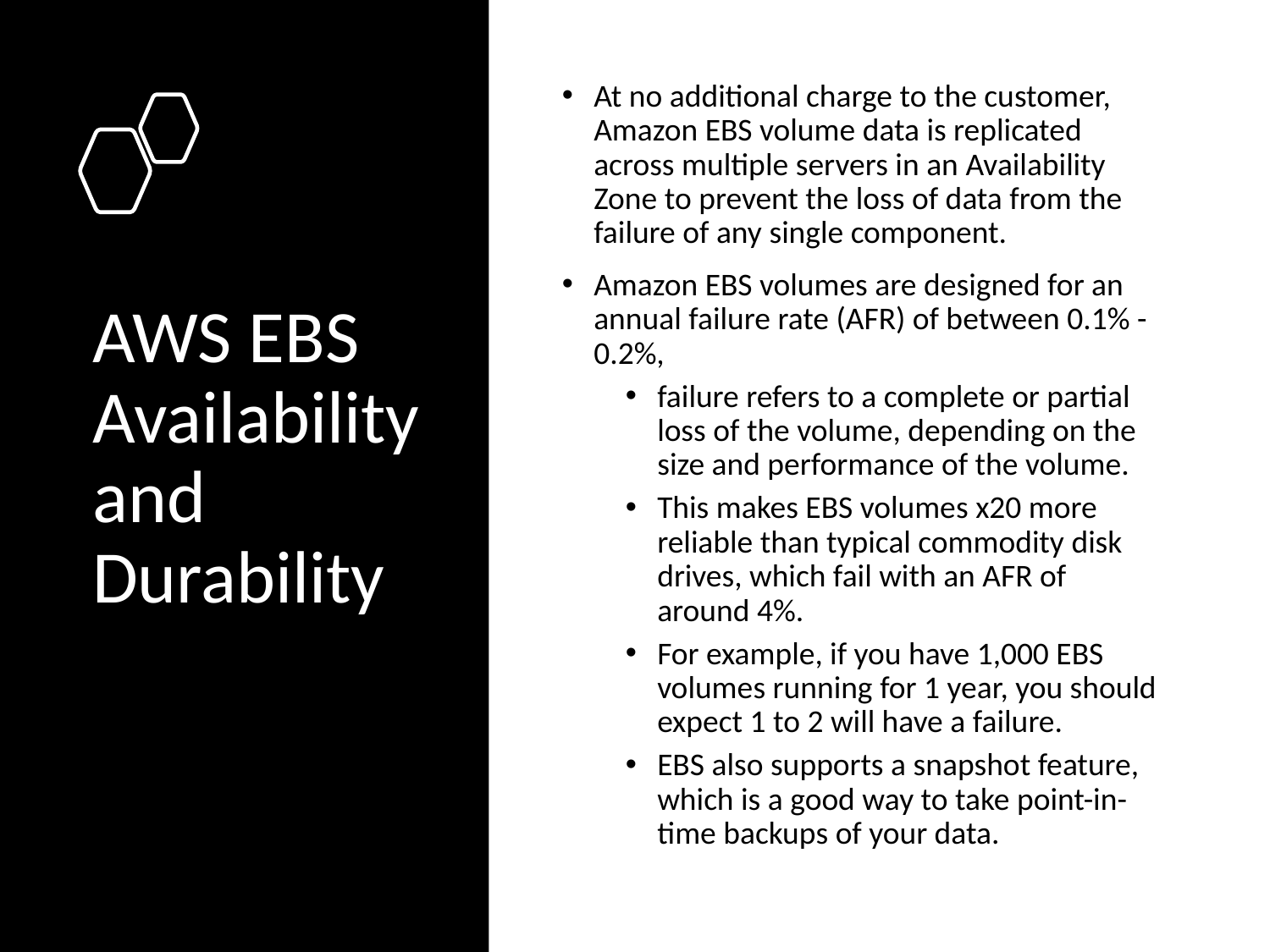

At no additional charge to the customer, Amazon EBS volume data is replicated across multiple servers in an Availability Zone to prevent the loss of data from the failure of any single component.
Amazon EBS volumes are designed for an annual failure rate (AFR) of between 0.1% - 0.2%,
failure refers to a complete or partial loss of the volume, depending on the size and performance of the volume.
This makes EBS volumes x20 more reliable than typical commodity disk drives, which fail with an AFR of around 4%.
For example, if you have 1,000 EBS volumes running for 1 year, you should expect 1 to 2 will have a failure.
EBS also supports a snapshot feature, which is a good way to take point-in-time backups of your data.

# AWS EBS Availability and Durability